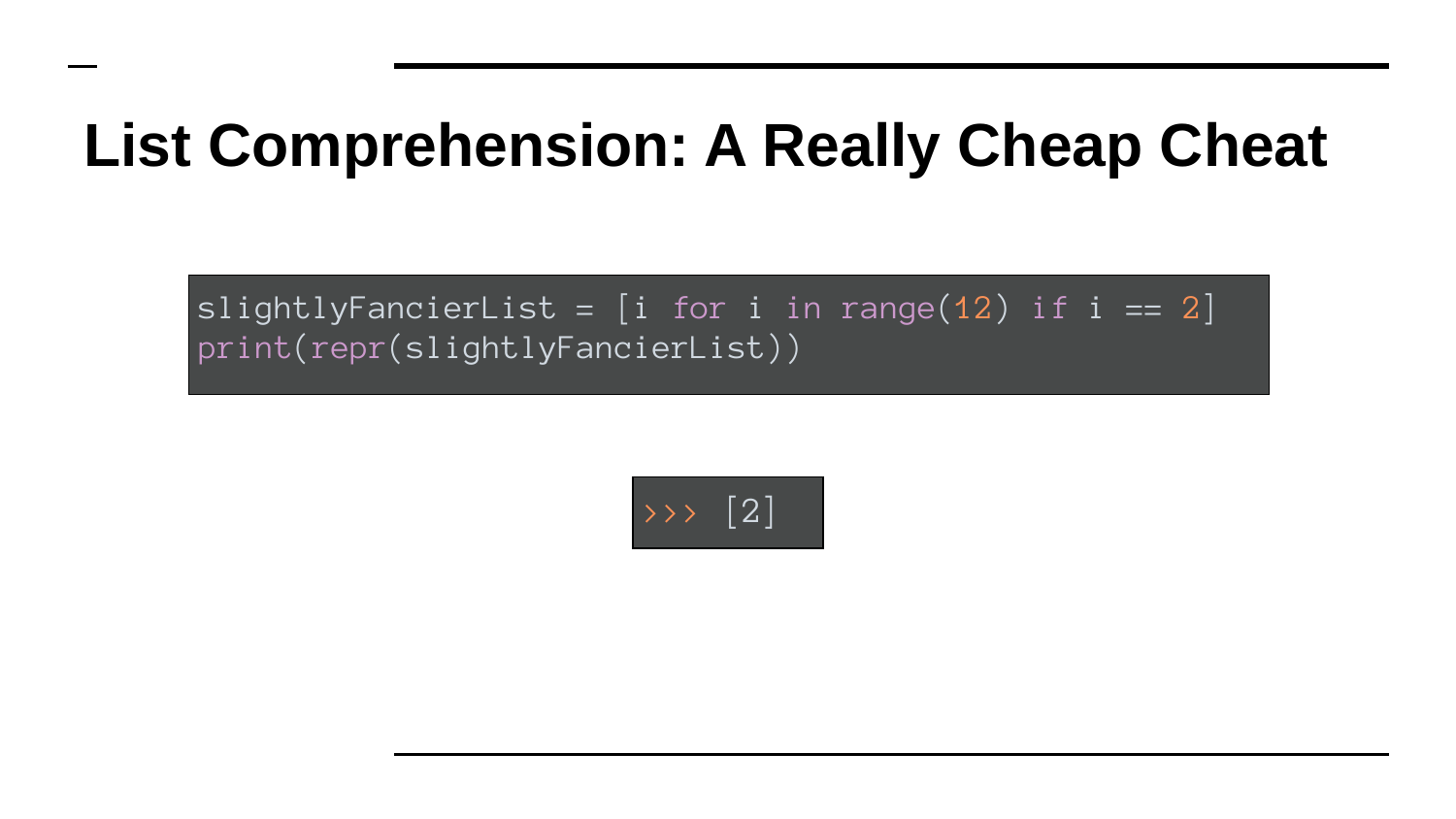

# List Comprehension: A Really Cheap Cheat
| slightlyFancierList = [i for i in range(12) if i == 2] print(repr(slightlyFancierList)) |
| --- |
| >>> [2] |
| --- |